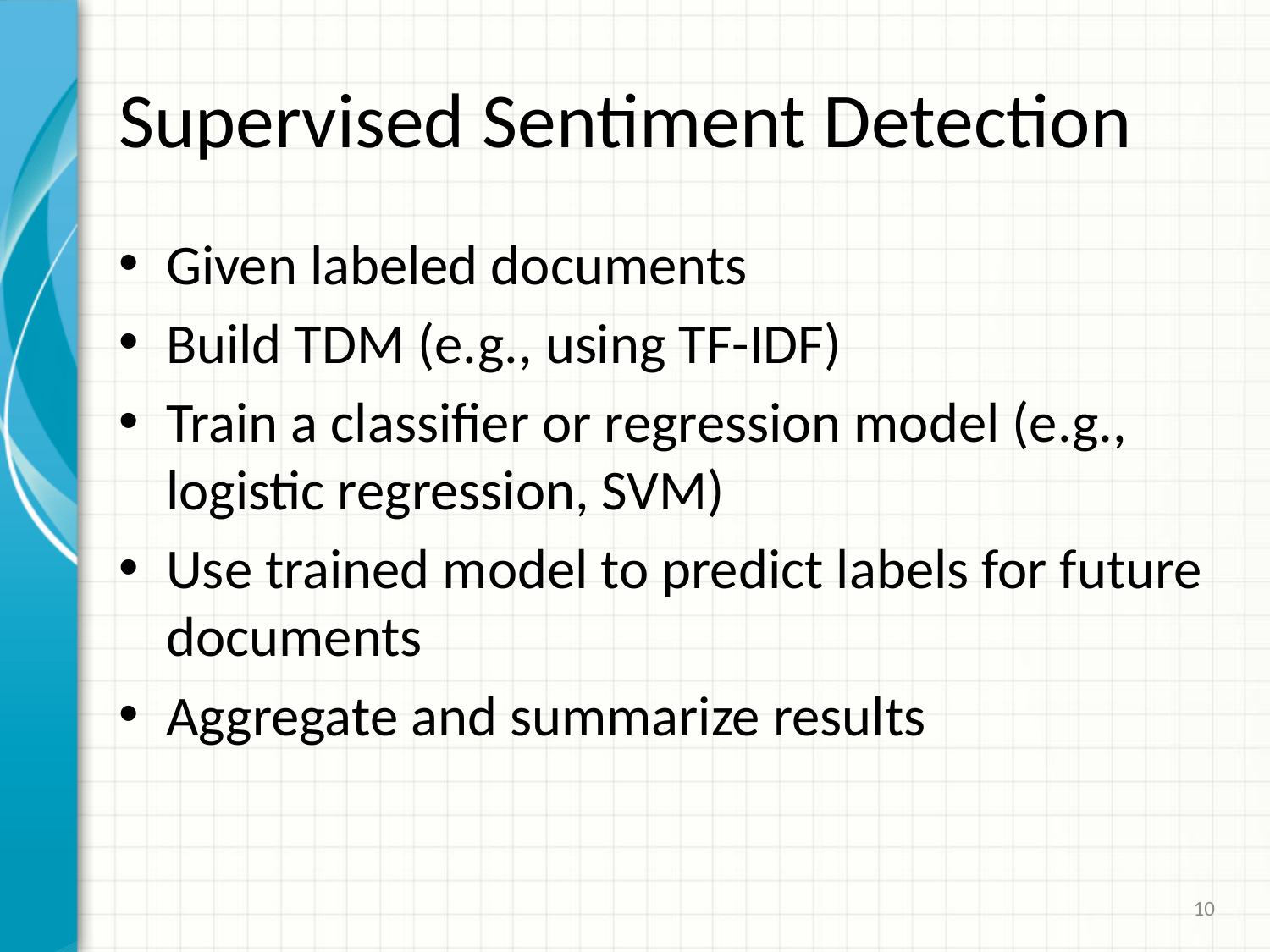

# Supervised Sentiment Detection
Given labeled documents
Build TDM (e.g., using TF-IDF)
Train a classifier or regression model (e.g., logistic regression, SVM)
Use trained model to predict labels for future documents
Aggregate and summarize results
10